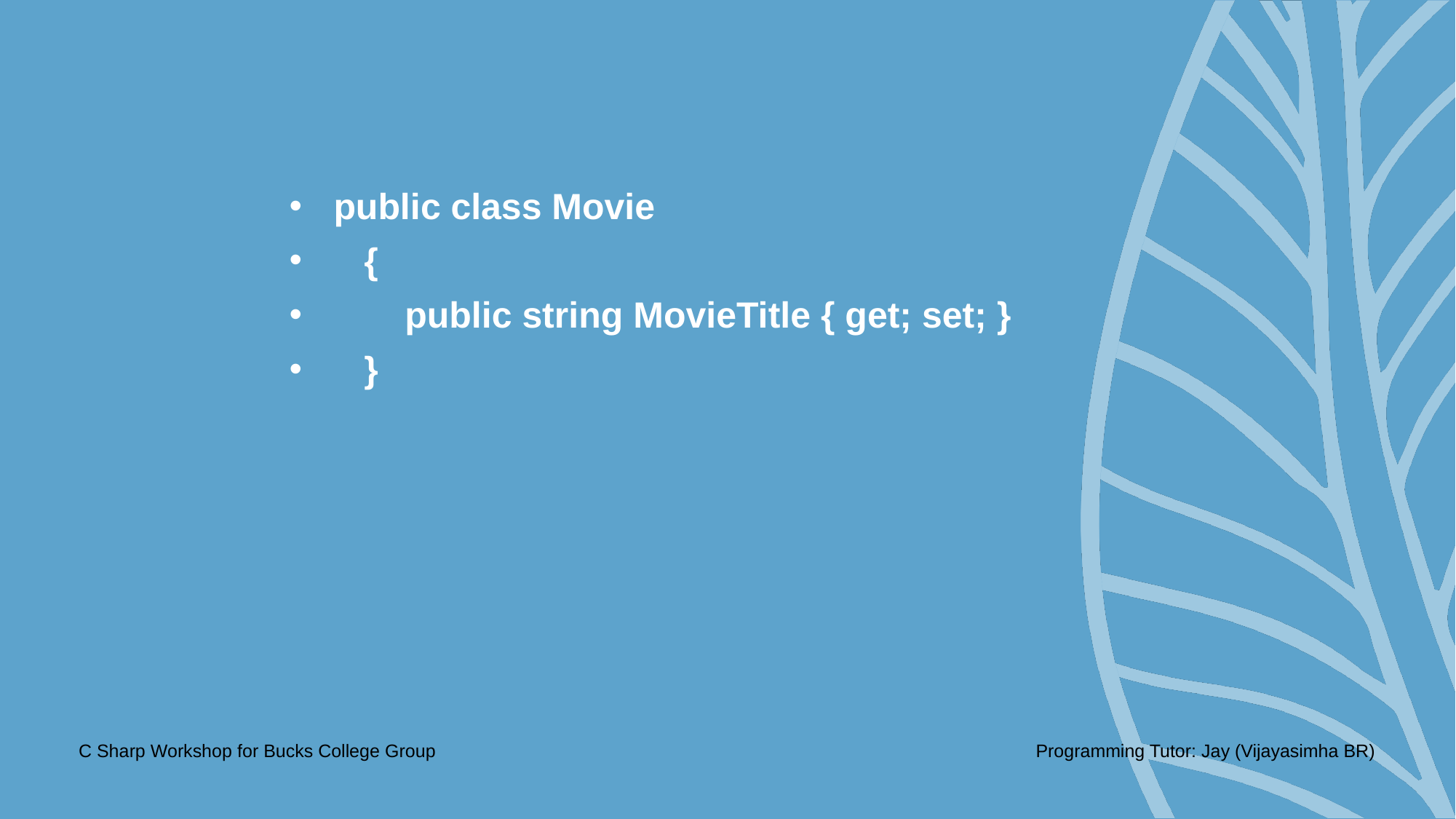

public class Movie
    {
        public string MovieTitle { get; set; }
    }
C Sharp Workshop for Bucks College Group
Programming Tutor: Jay (Vijayasimha BR)